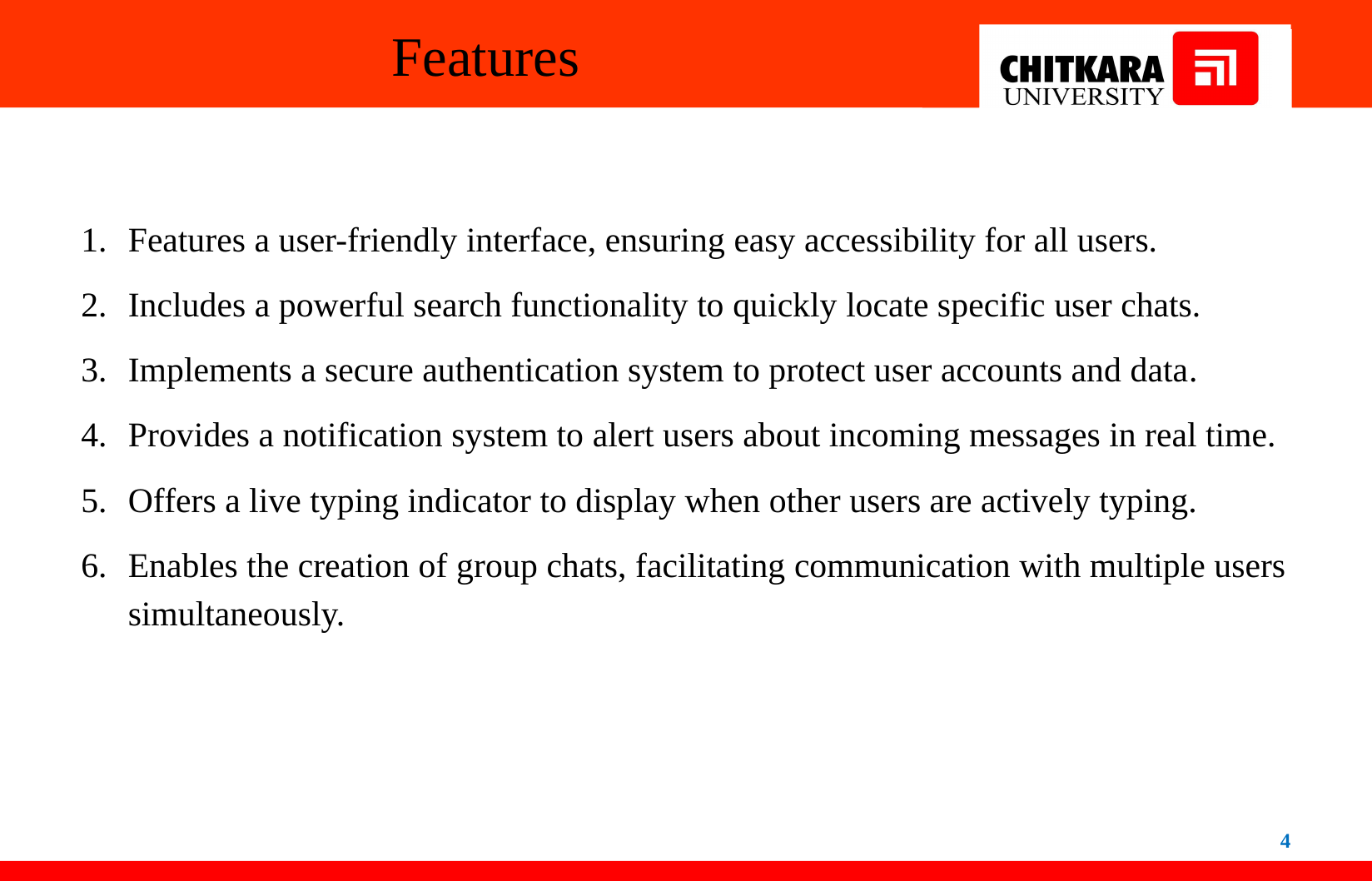

# Features
Features a user-friendly interface, ensuring easy accessibility for all users.
Includes a powerful search functionality to quickly locate specific user chats.
Implements a secure authentication system to protect user accounts and data.
Provides a notification system to alert users about incoming messages in real time.
Offers a live typing indicator to display when other users are actively typing.
Enables the creation of group chats, facilitating communication with multiple users simultaneously.
4